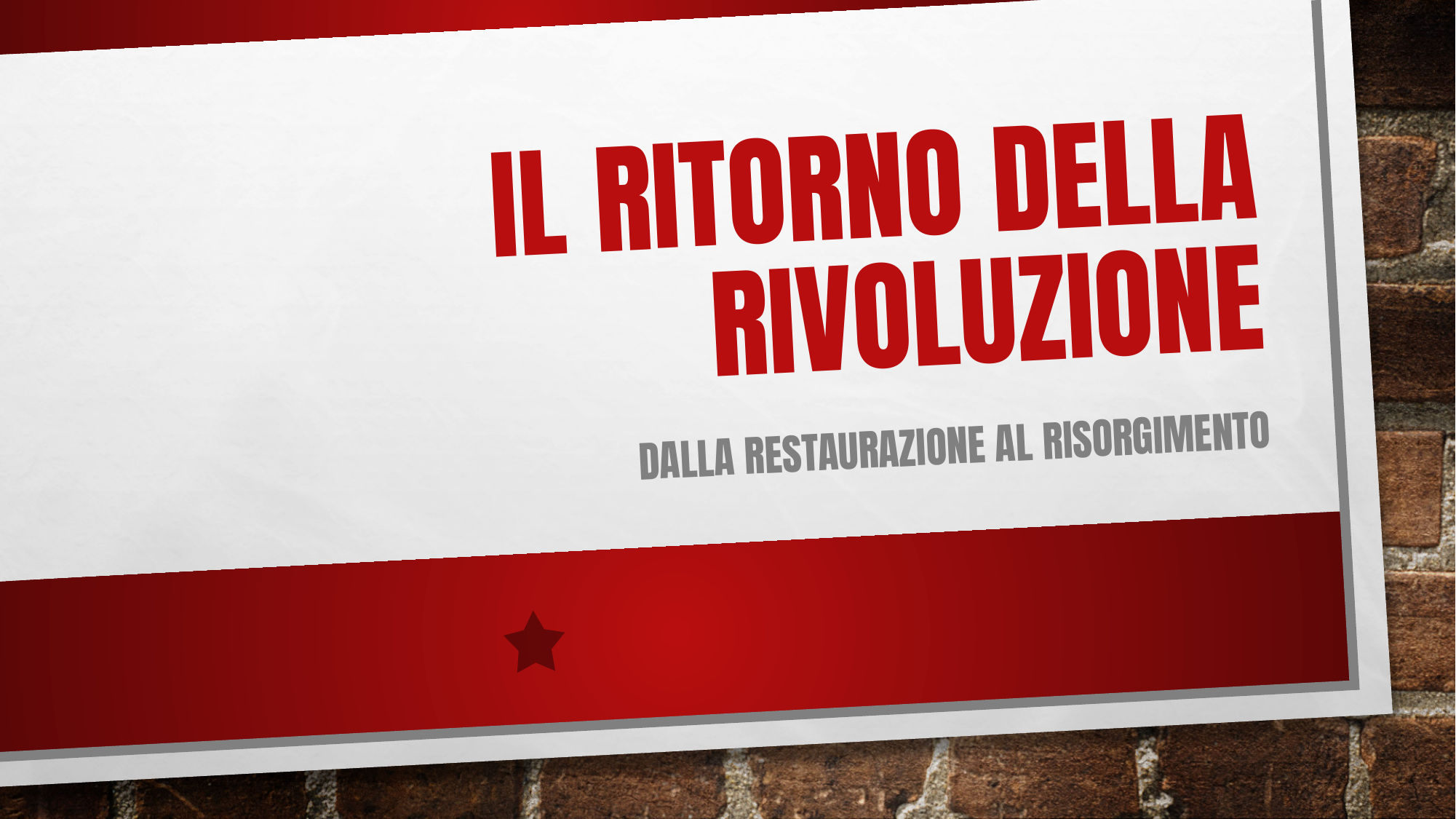

# IL RITORNO DELLA RIVOLUZIONE
DALLA RESTAURAZIONE AL RISORGIMENTO